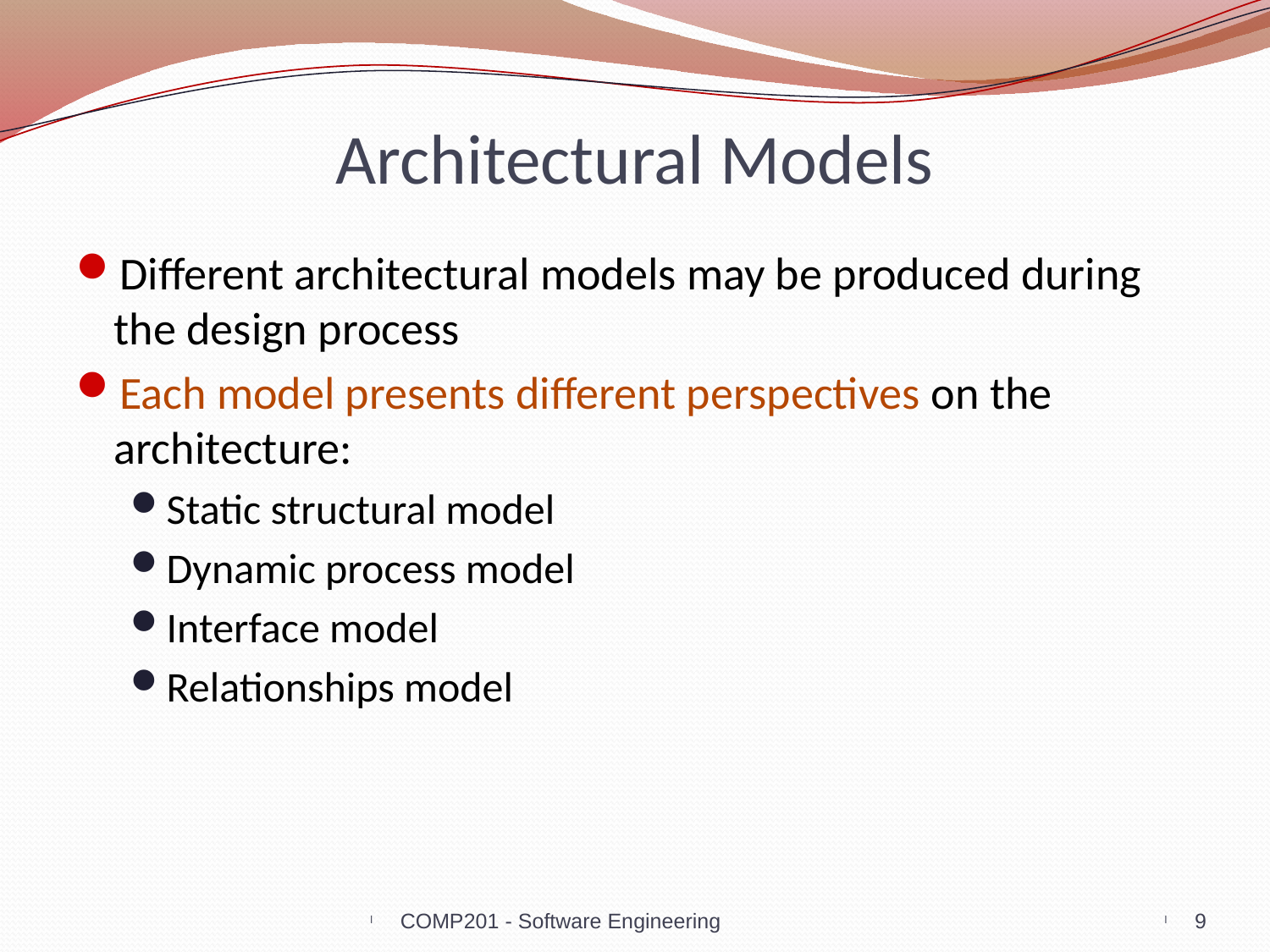

# Architectural Models
Different architectural models may be produced during the design process
Each model presents different perspectives on the architecture:
Static structural model
Dynamic process model
Interface model
Relationships model

COMP201 - Software Engineering
9